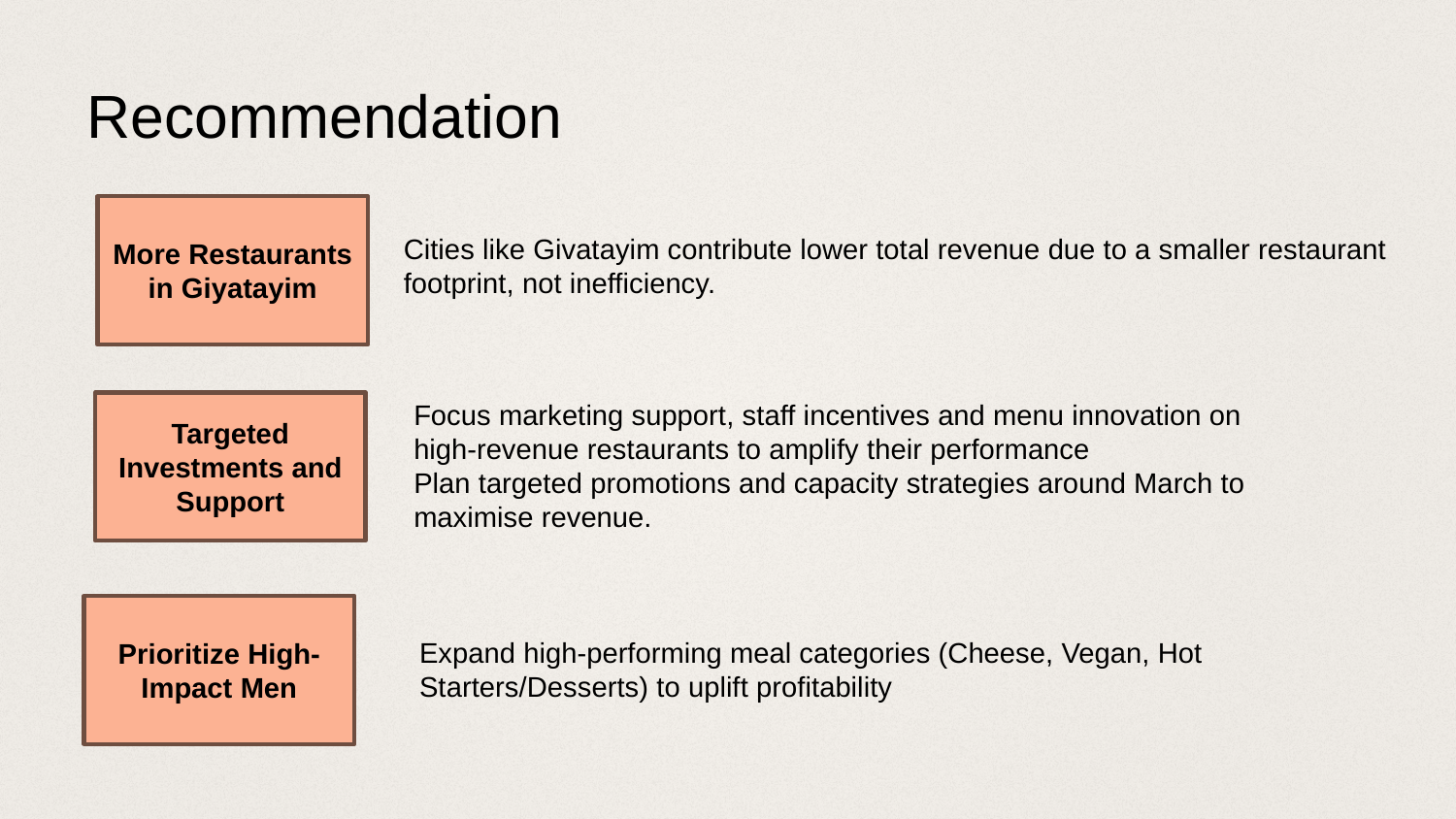

# Recommendation
More Restaurants in Giyatayim
Cities like Givatayim contribute lower total revenue due to a smaller restaurant footprint, not inefficiency.

Focus marketing support, staff incentives and menu innovation on high-revenue restaurants to amplify their performance
Plan targeted promotions and capacity strategies around March to maximise revenue.
Targeted Investments and Support
Prioritize High-Impact Men
Expand high-performing meal categories (Cheese, Vegan, Hot Starters/Desserts) to uplift profitability